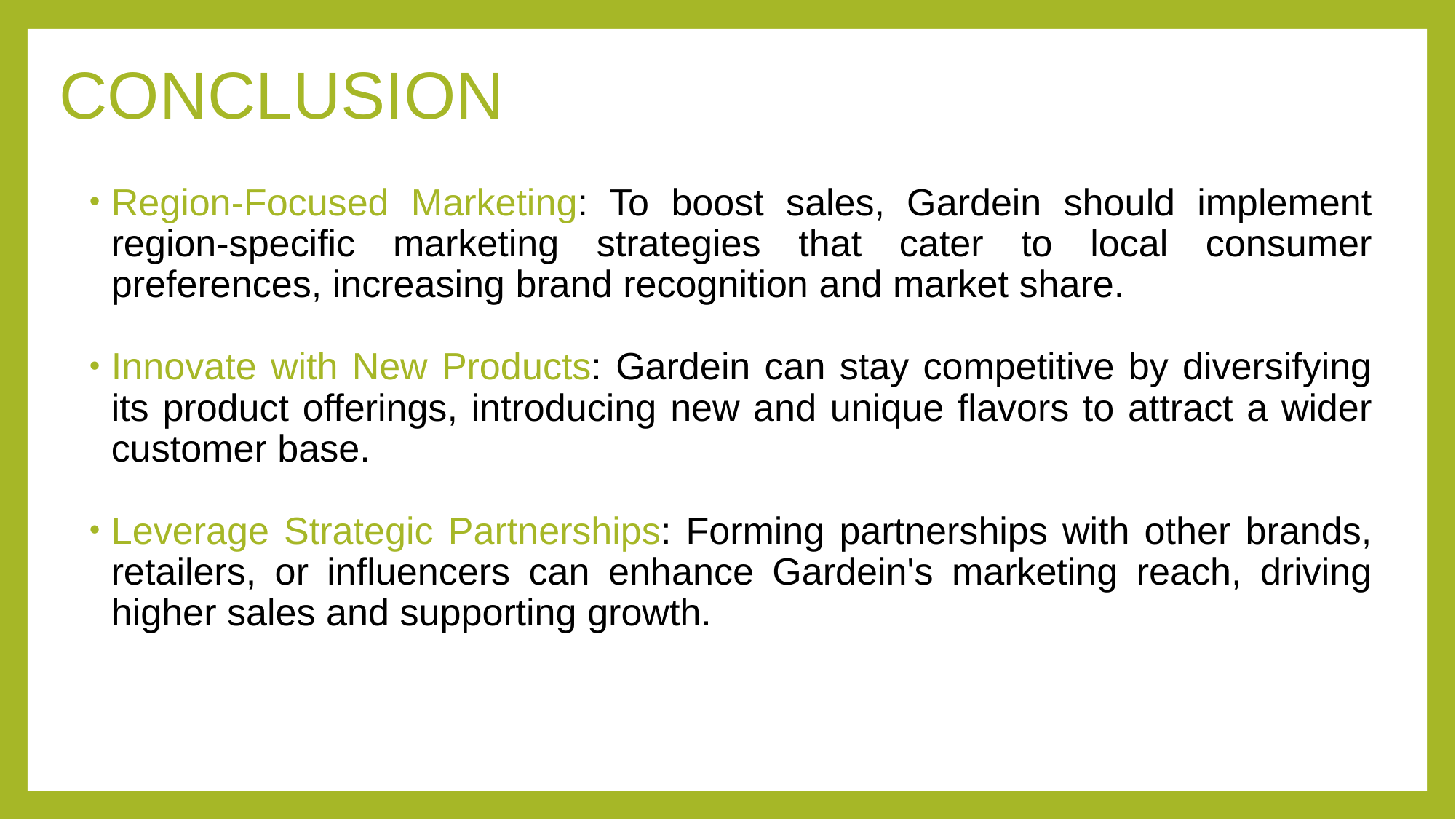

# CONCLUSION
Region-Focused Marketing: To boost sales, Gardein should implement region-specific marketing strategies that cater to local consumer preferences, increasing brand recognition and market share.

Innovate with New Products: Gardein can stay competitive by diversifying its product offerings, introducing new and unique flavors to attract a wider customer base.

Leverage Strategic Partnerships: Forming partnerships with other brands, retailers, or influencers can enhance Gardein's marketing reach, driving higher sales and supporting growth.